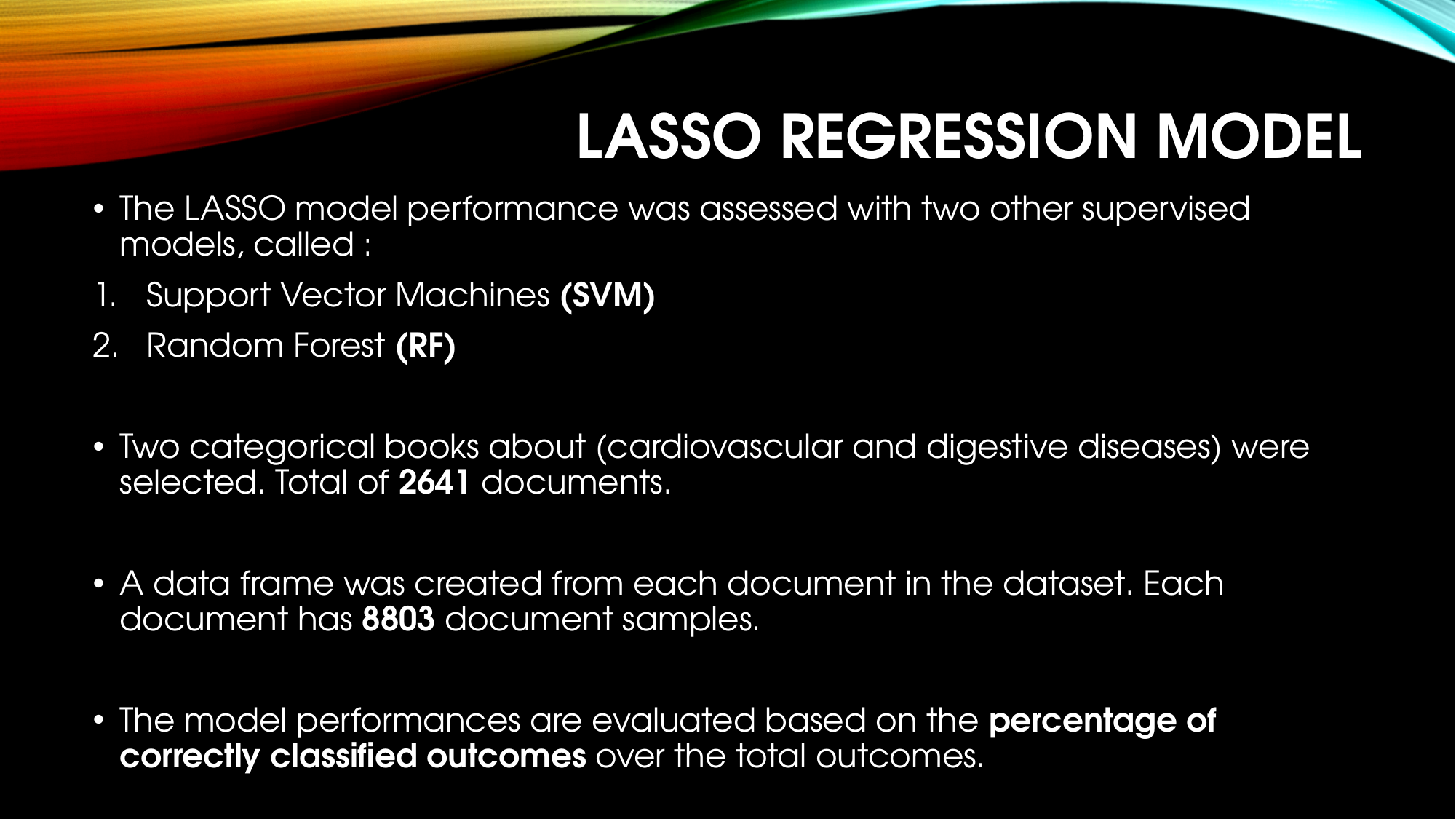

# LASSO REGRESSION MODEL
The LASSO model performance was assessed with two other supervised models, called :
Support Vector Machines (SVM)
Random Forest (RF)

Two categorical books about (cardiovascular and digestive diseases) were selected. Total of 2641 documents.

A data frame was created from each document in the dataset. Each document has 8803 document samples.

The model performances are evaluated based on the percentage of correctly classified outcomes over the total outcomes.